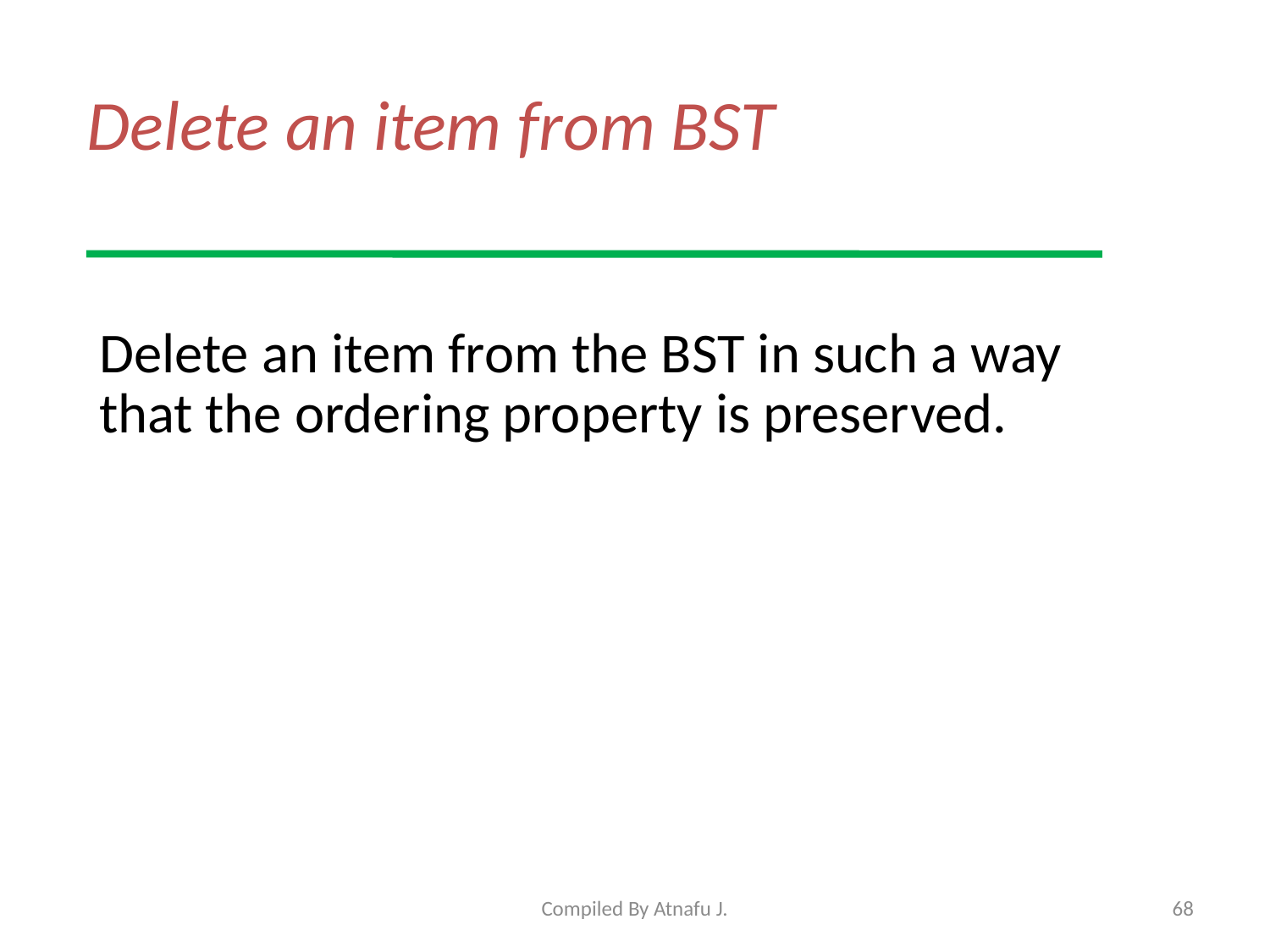

# Delete an item from BST
Delete an item from the BST in such a way that the ordering property is preserved.

Compiled By Atnafu J.
68